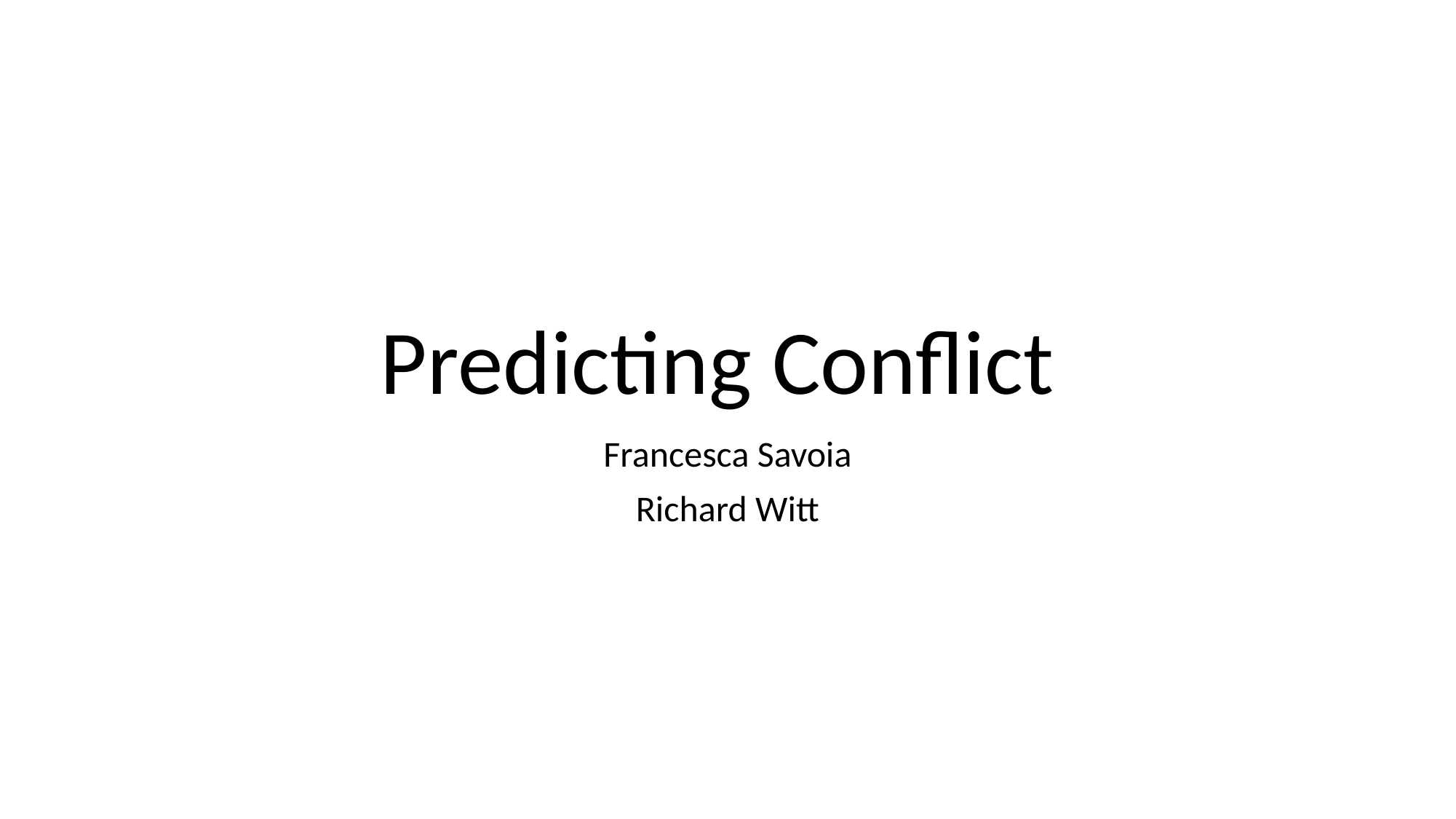

# Predicting Conflict
Francesca Savoia
Richard Witt